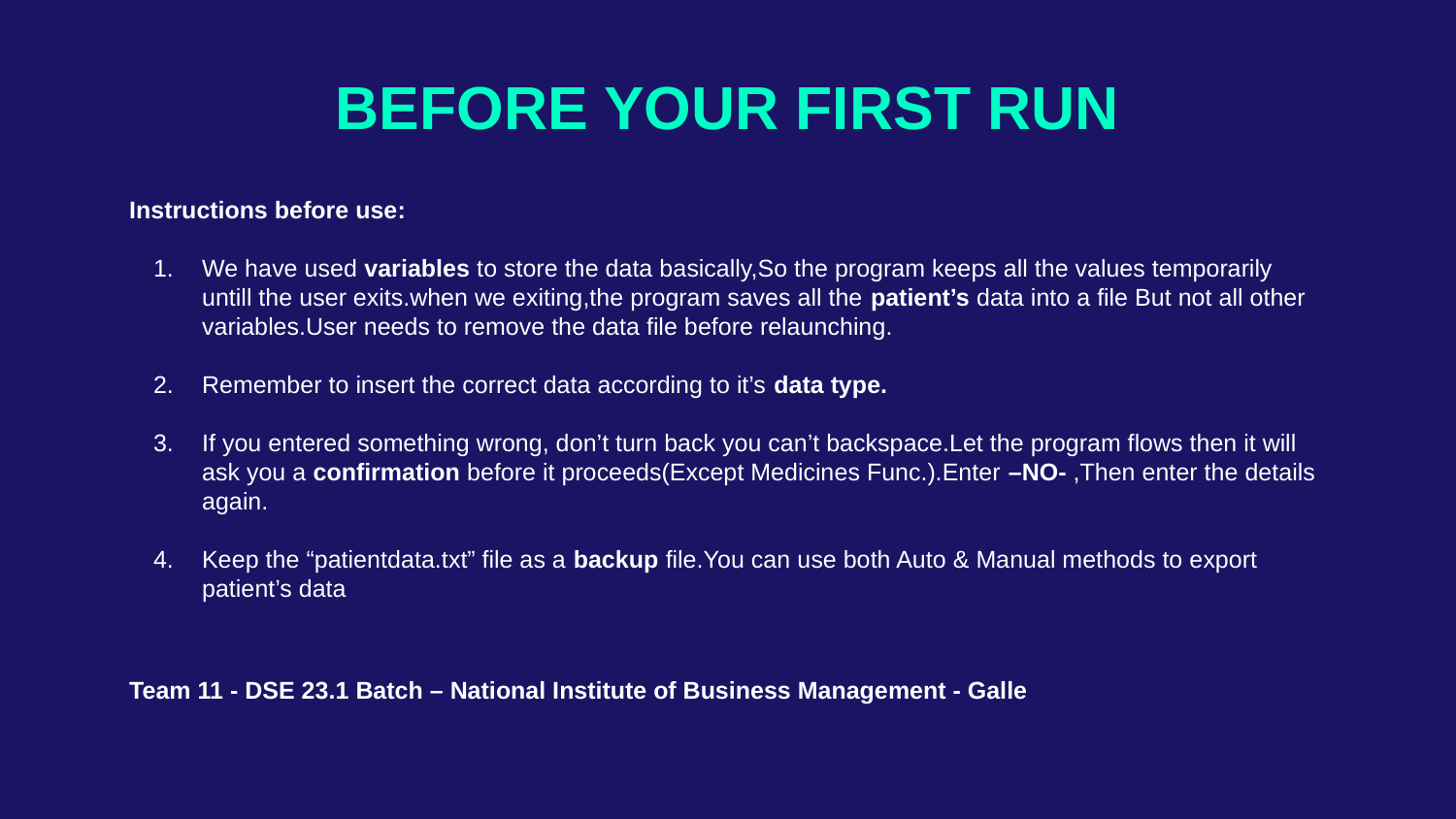

# BEFORE YOUR FIRST RUN
Instructions before use:

We have used variables to store the data basically,So the program keeps all the values temporarily untill the user exits.when we exiting,the program saves all the patient’s data into a file But not all other variables.User needs to remove the data file before relaunching.

Remember to insert the correct data according to it’s data type.

If you entered something wrong, don’t turn back you can’t backspace.Let the program flows then it will ask you a confirmation before it proceeds(Except Medicines Func.).Enter –NO- ,Then enter the details again.

Keep the “patientdata.txt” file as a backup file.You can use both Auto & Manual methods to export patient’s data
Team 11 - DSE 23.1 Batch – National Institute of Business Management - Galle